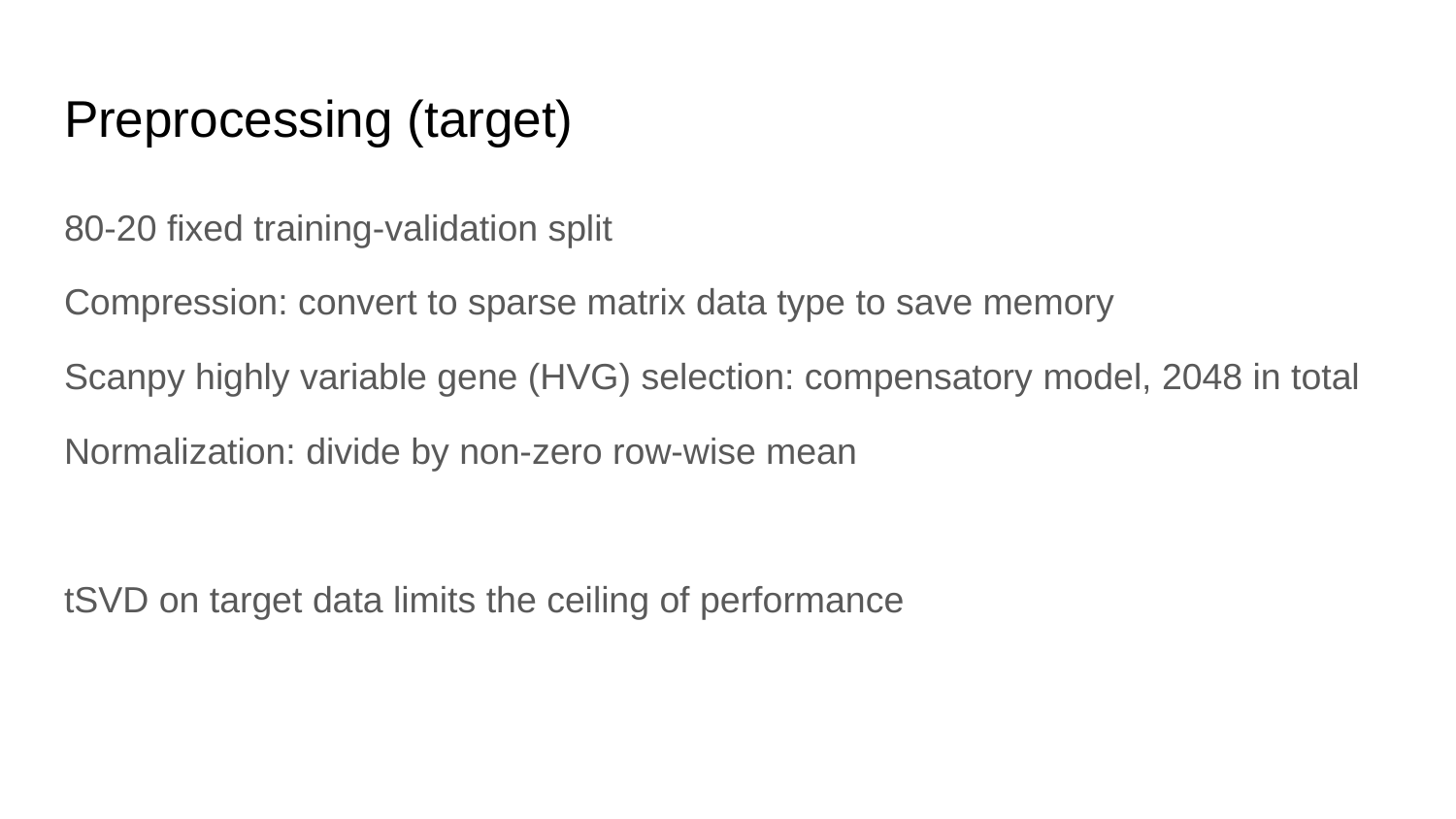

# Preprocessing (target)
80-20 fixed training-validation split
Compression: convert to sparse matrix data type to save memory
Scanpy highly variable gene (HVG) selection: compensatory model, 2048 in total
Normalization: divide by non-zero row-wise mean

tSVD on target data limits the ceiling of performance